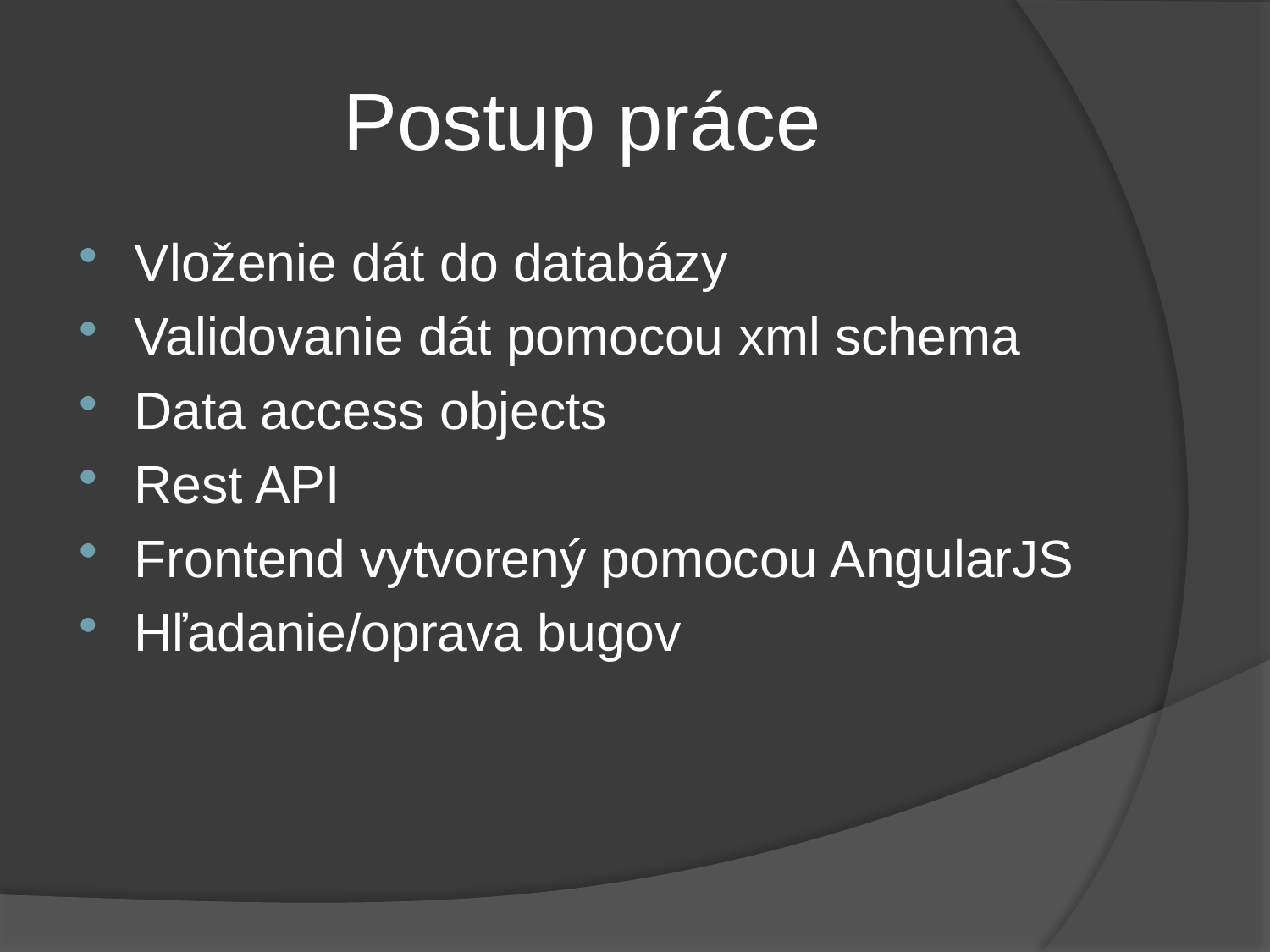

# Postup práce
Vloženie dát do databázy
Validovanie dát pomocou xml schema
Data access objects
Rest API
Frontend vytvorený pomocou AngularJS
Hľadanie/oprava bugov